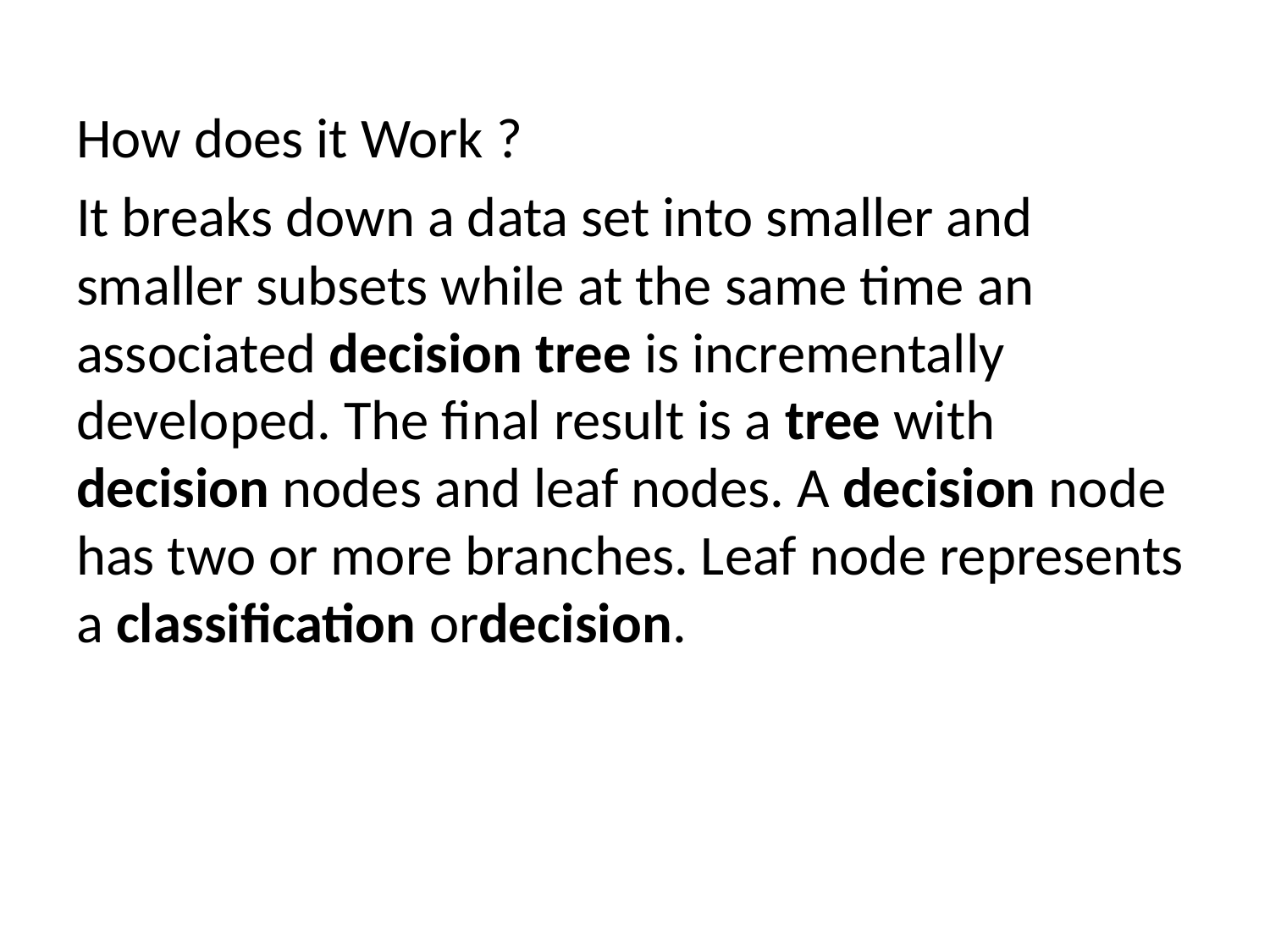

How does it Work ?
It breaks down a data set into smaller and smaller subsets while at the same time an associated decision tree is incrementally developed. The final result is a tree with decision nodes and leaf nodes. A decision node has two or more branches. Leaf node represents a classification ordecision.